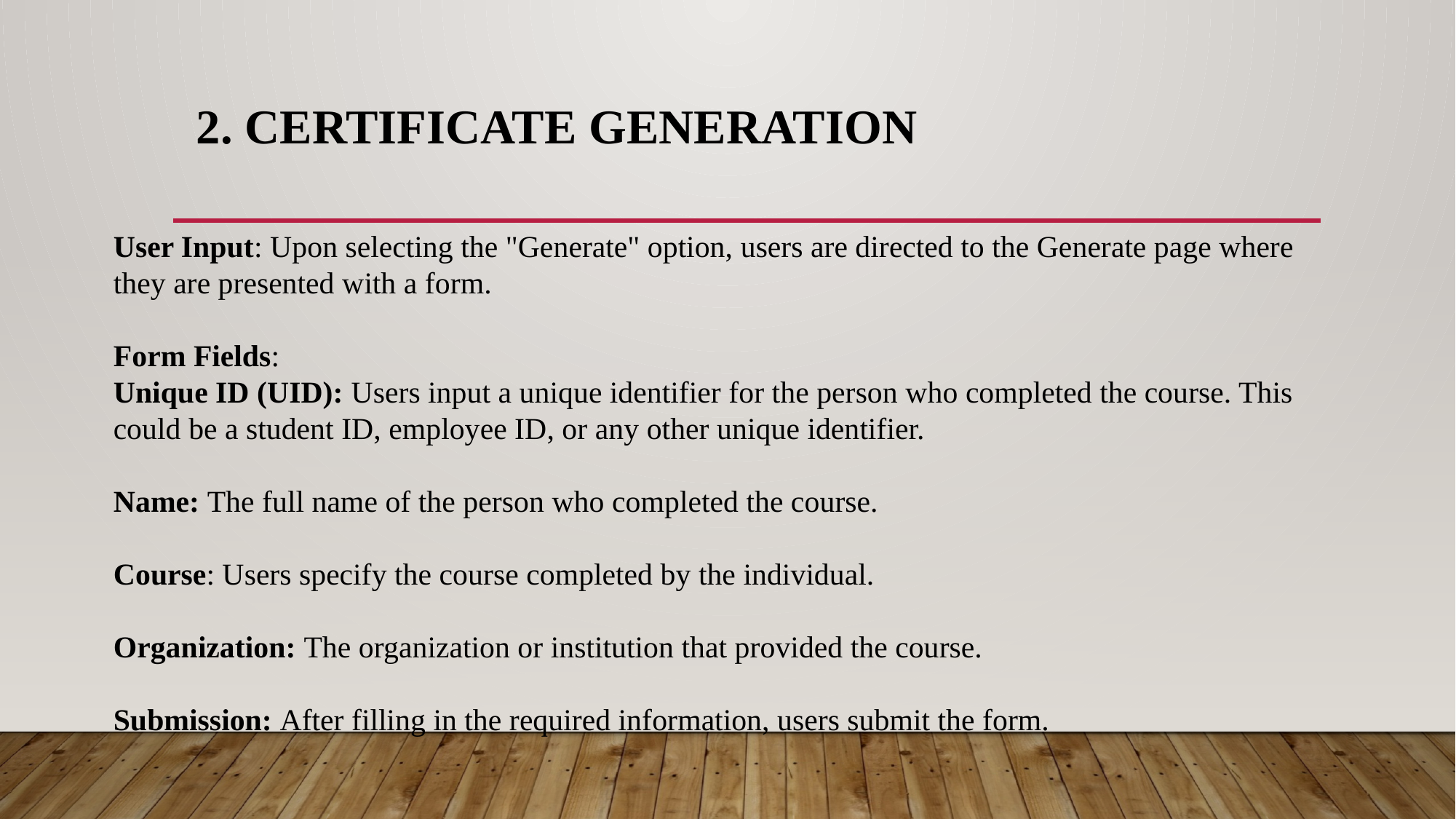

# 2. Certificate Generation
User Input: Upon selecting the "Generate" option, users are directed to the Generate page where they are presented with a form.

Form Fields:
Unique ID (UID): Users input a unique identifier for the person who completed the course. This could be a student ID, employee ID, or any other unique identifier.

Name: The full name of the person who completed the course.

Course: Users specify the course completed by the individual.

Organization: The organization or institution that provided the course.

Submission: After filling in the required information, users submit the form.